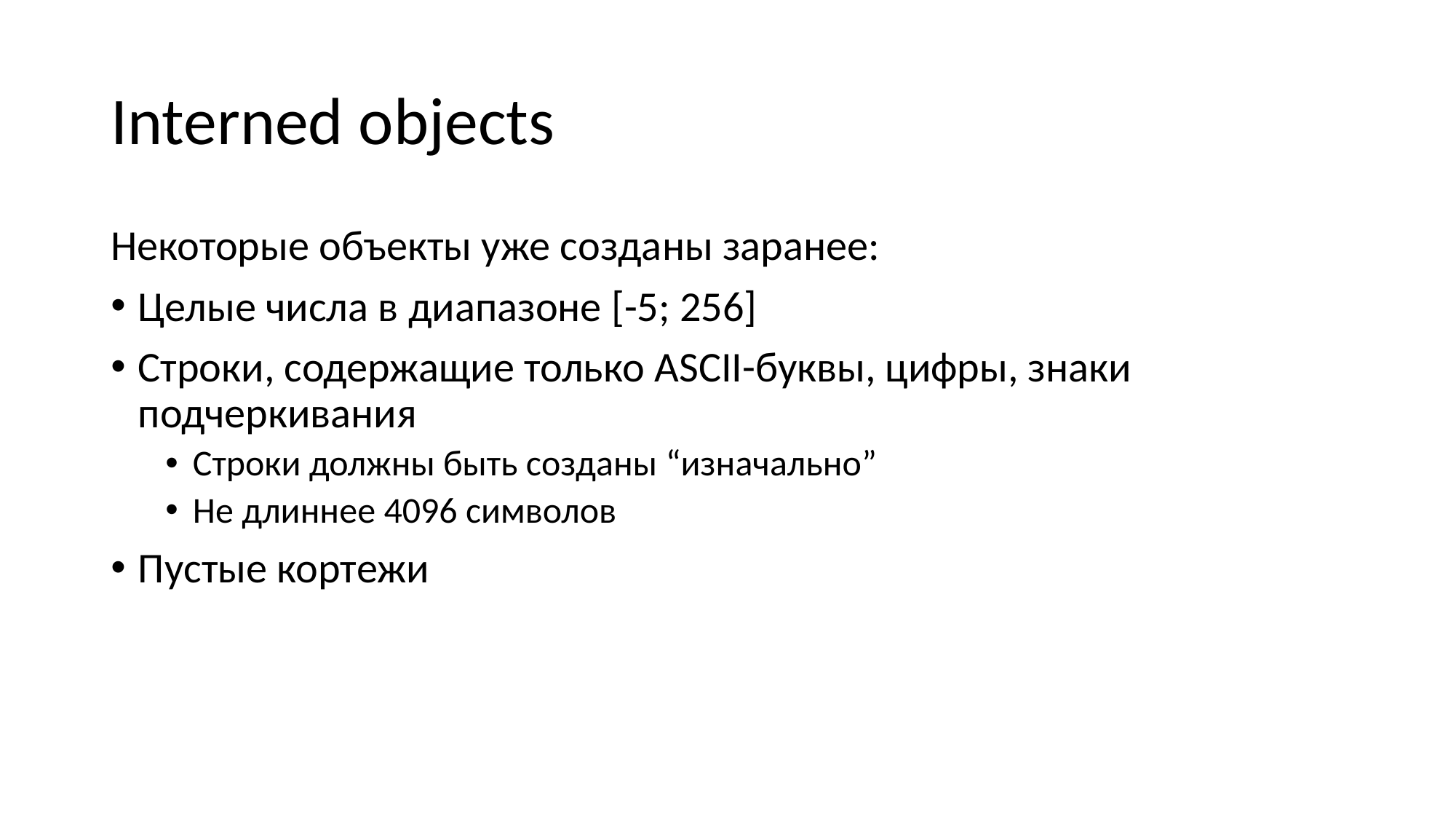

# Interned objects
Некоторые объекты уже созданы заранее:
Целые числа в диапазоне [-5; 256]
Строки, содержащие только ASCII-буквы, цифры, знаки подчеркивания
Строки должны быть созданы “изначально”
Не длиннее 4096 символов
Пустые кортежи